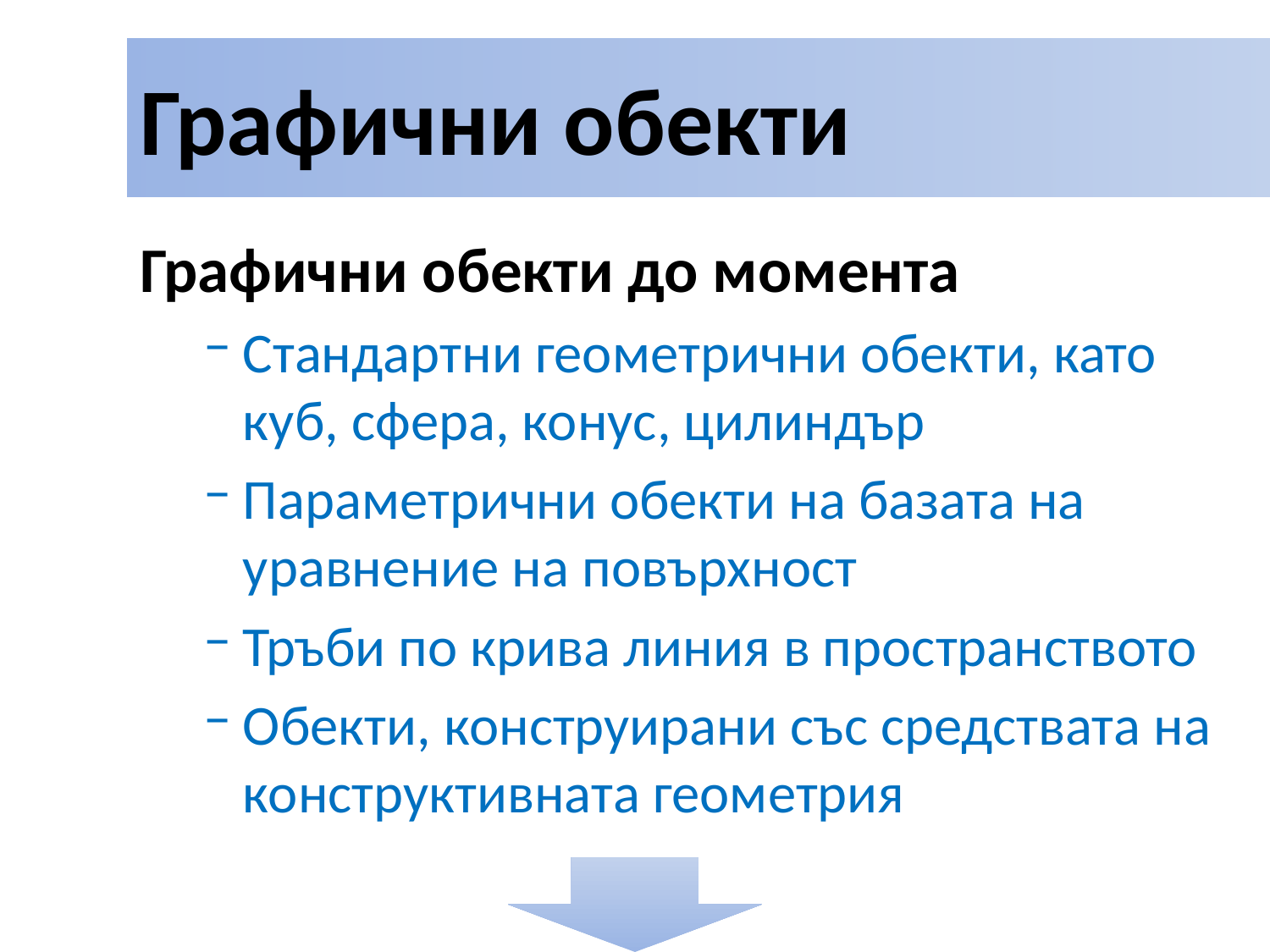

# Графични обекти
Графични обекти до момента
Стандартни геометрични обекти, като куб, сфера, конус, цилиндър
Параметрични обекти на базата на уравнение на повърхност
Тръби по крива линия в пространството
Обекти, конструирани със средствата на конструктивната геометрия